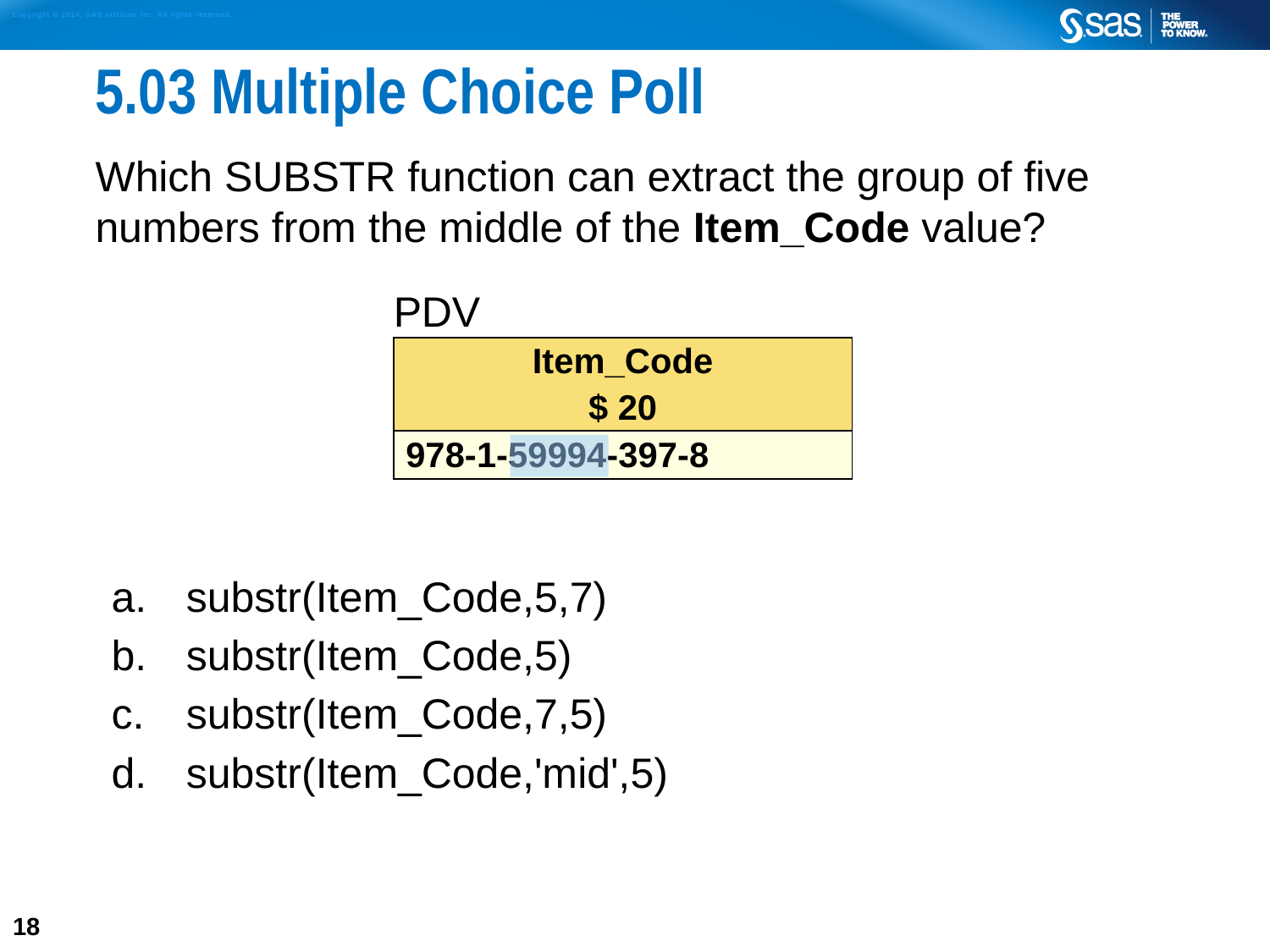

# 5.03 Multiple Choice Poll
Which SUBSTR function can extract the group of five numbers from the middle of the Item_Code value?

 substr(Item_Code,5,7)
 substr(Item_Code,5)
 substr(Item_Code,7,5)
 substr(Item_Code,'mid',5)
| PDV |
| --- |
| Item\_Code $ 20 |
| 978-1-59994-397-8 |

18